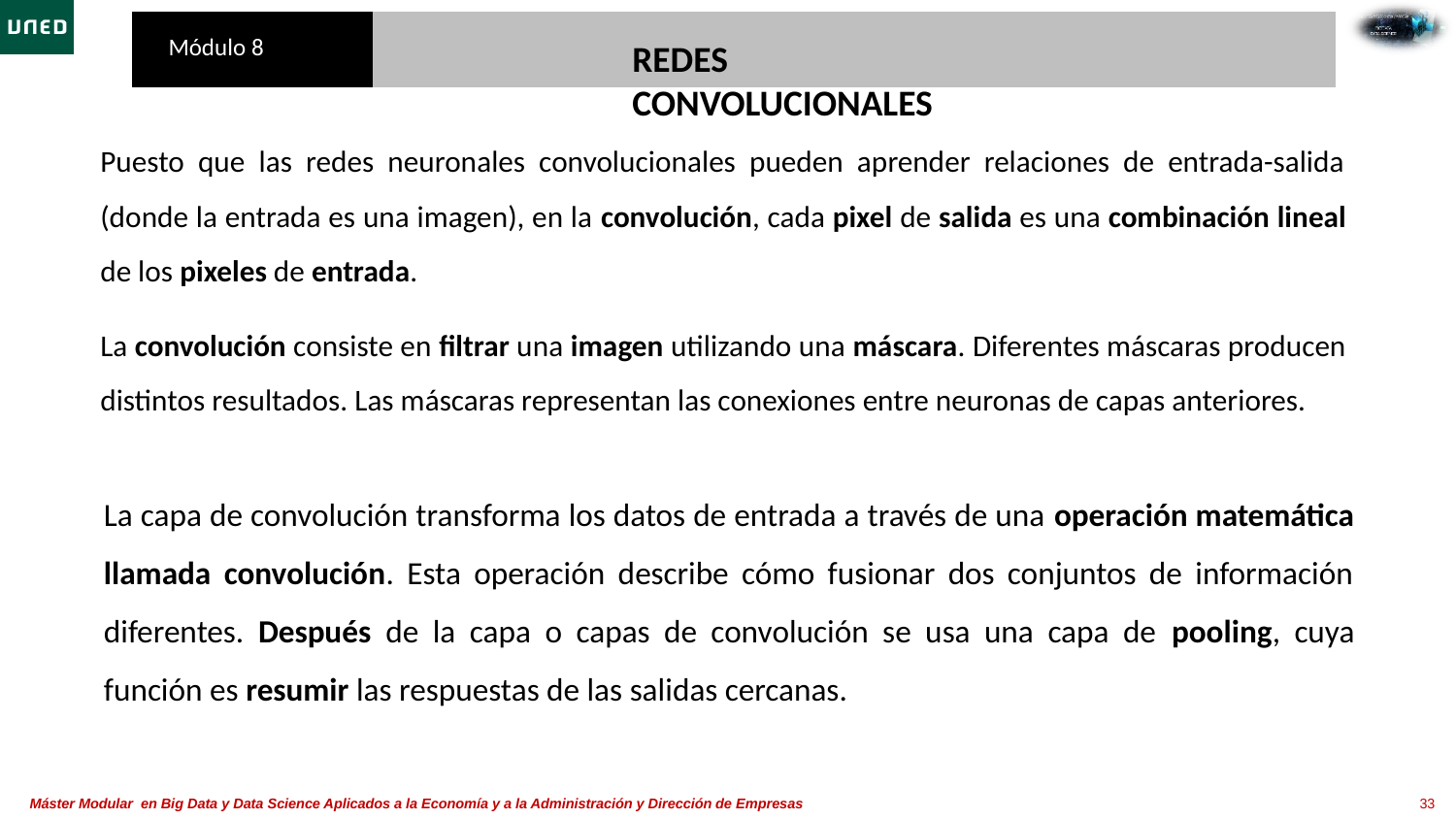

Redes convolucionales
Puesto que las redes neuronales convolucionales pueden aprender relaciones de entrada-salida (donde la entrada es una imagen), en la convolución, cada pixel de salida es una combinación lineal de los pixeles de entrada.
La convolución consiste en filtrar una imagen utilizando una máscara. Diferentes máscaras producen distintos resultados. Las máscaras representan las conexiones entre neuronas de capas anteriores.

La capa de convolución transforma los datos de entrada a través de una operación matemática llamada convolución. Esta operación describe cómo fusionar dos conjuntos de información diferentes. Después de la capa o capas de convolución se usa una capa de pooling, cuya función es resumir las respuestas de las salidas cercanas.